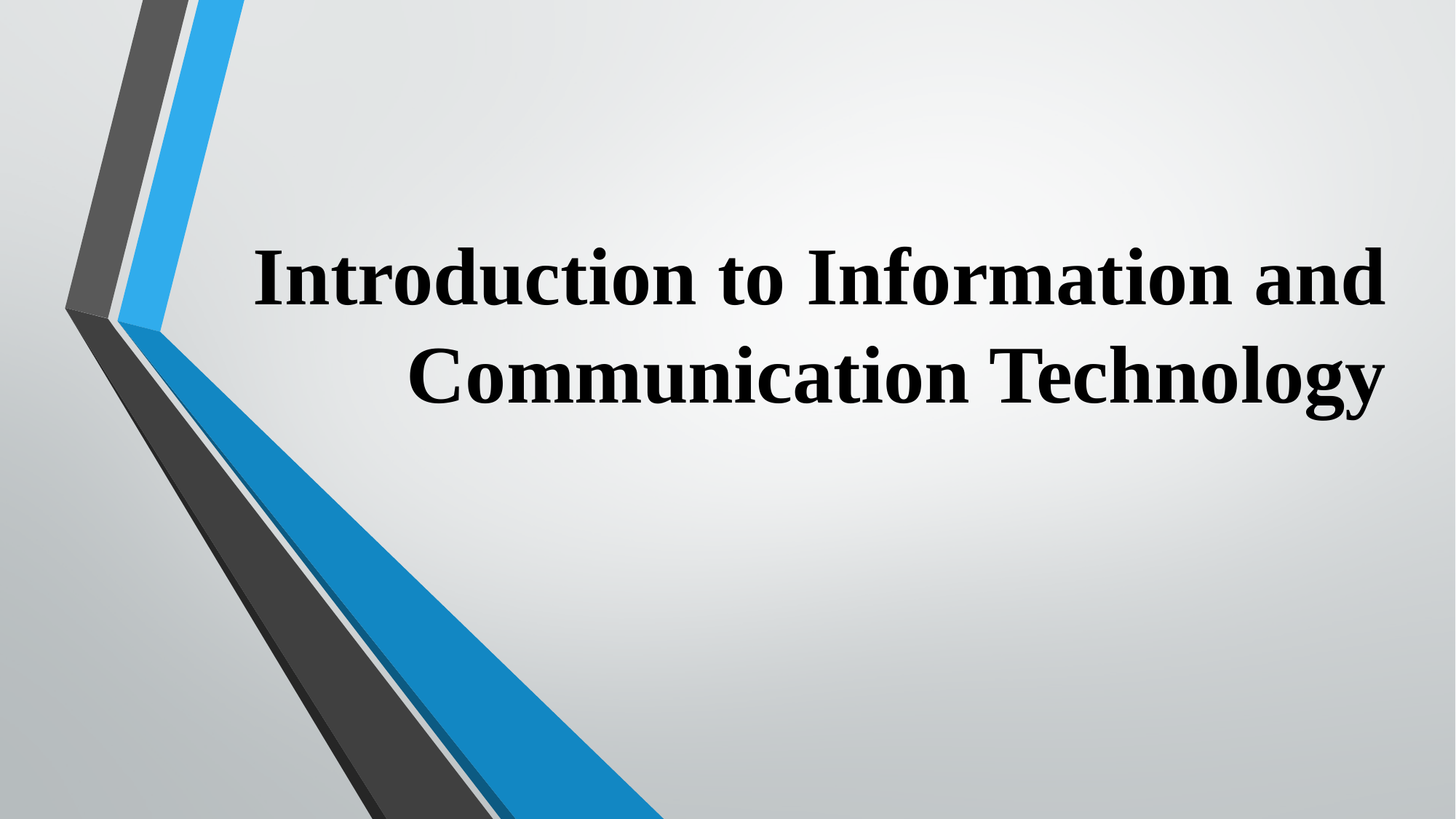

# Introduction to Information and Communication Technology